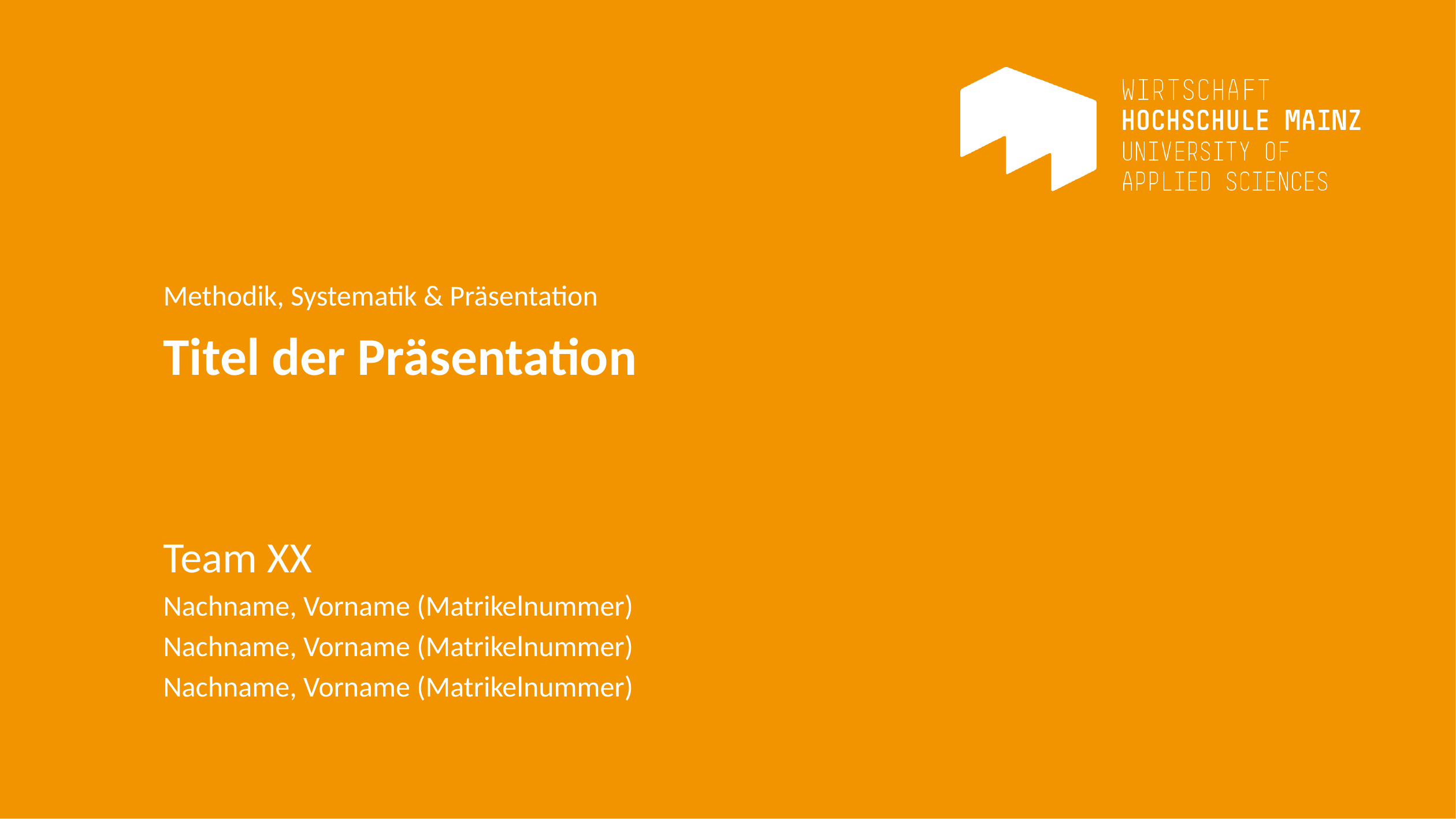

Methodik, Systematik & Präsentation
Titel der Präsentation

Team XX
Nachname, Vorname (Matrikelnummer)
Nachname, Vorname (Matrikelnummer)
Nachname, Vorname (Matrikelnummer)